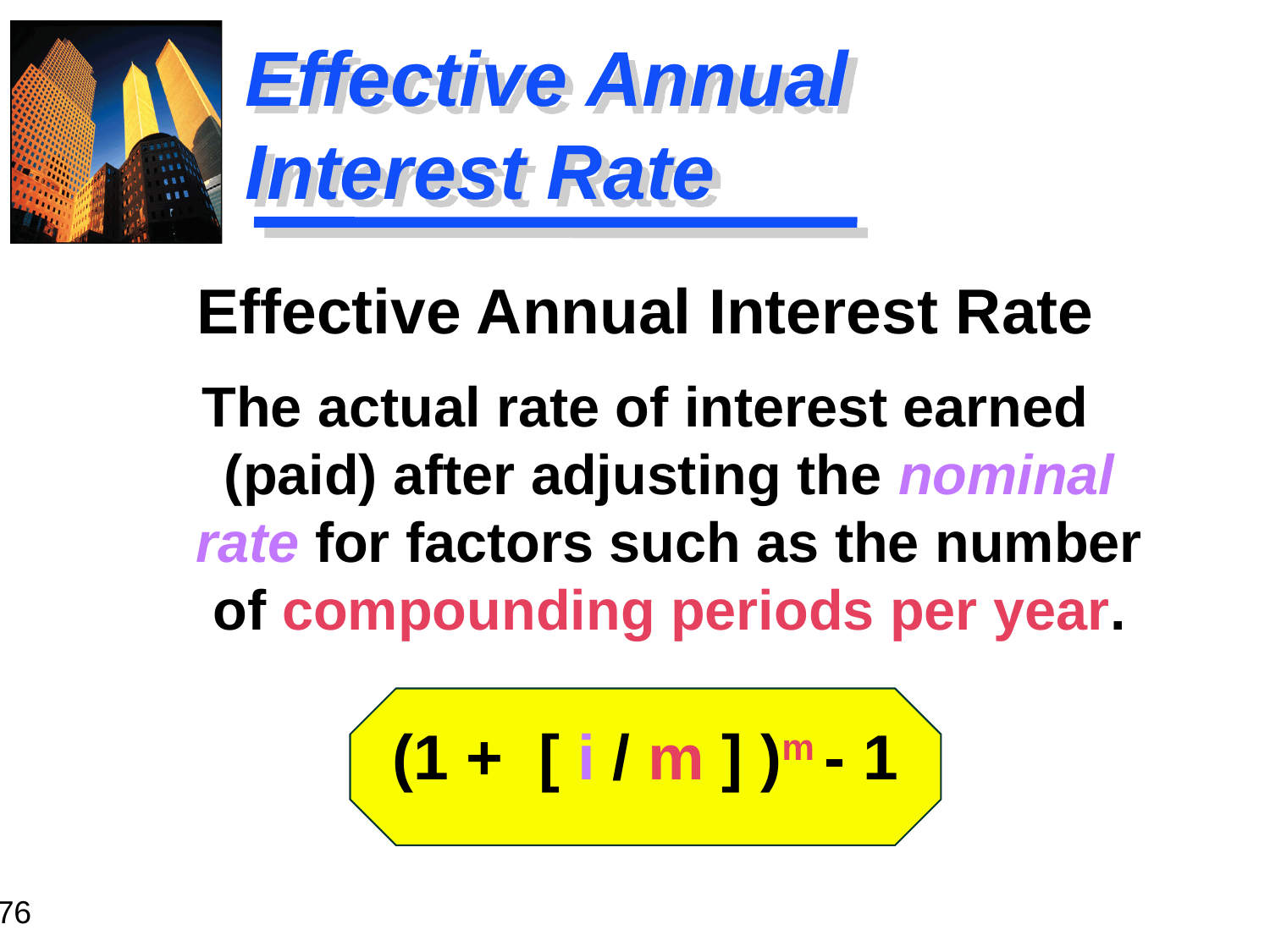

# Effective Annual Interest Rate

Effective Annual Interest Rate
The actual rate of interest earned (paid) after adjusting the nominal rate for factors such as the number of compounding periods per year.

(1 +  [ i / m ] )m - 1